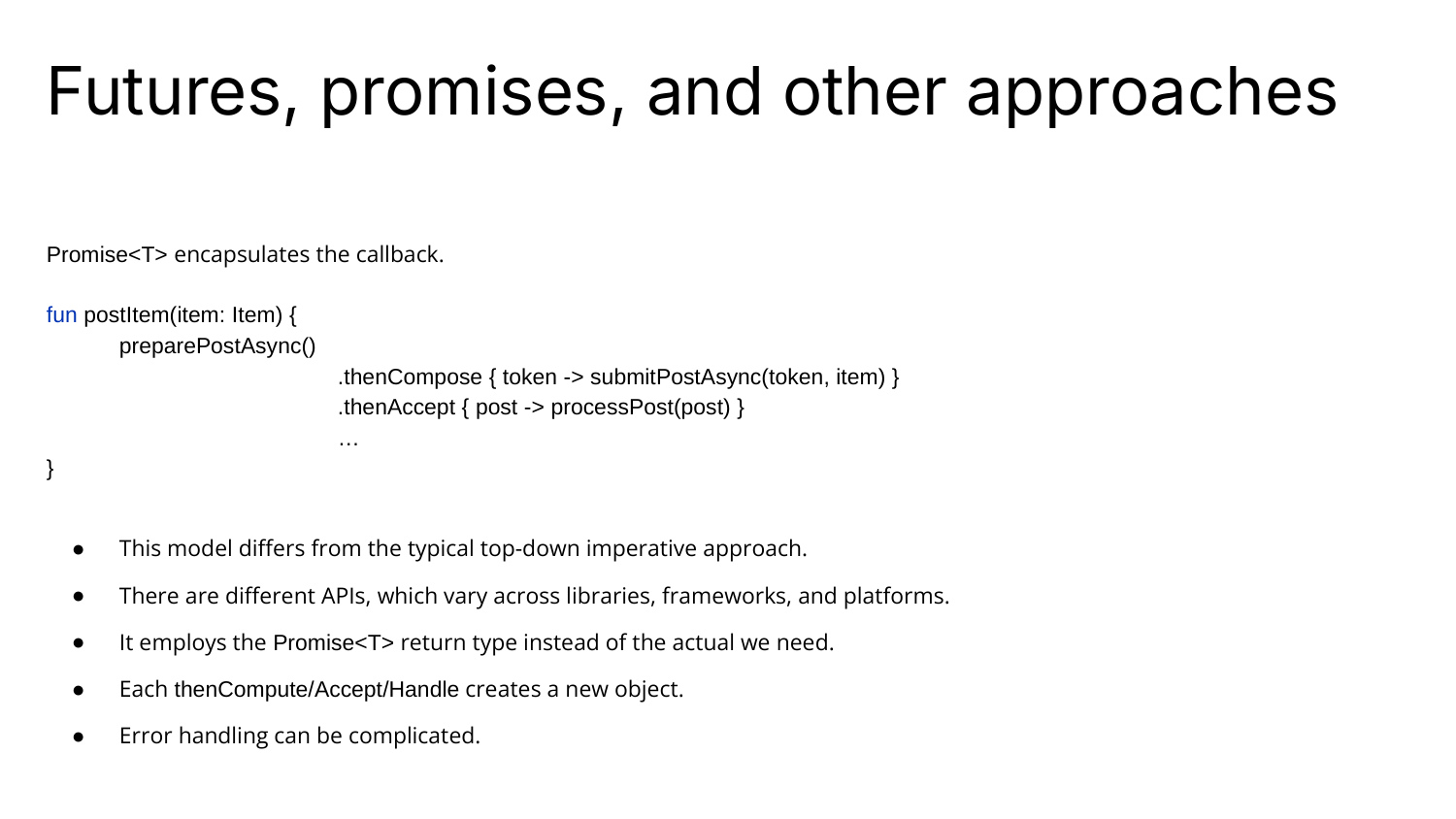

# Futures, promises, and other approaches
Promise<T> encapsulates the callback.
fun postItem(item: Item) {
preparePostAsync()
		.thenCompose { token -> submitPostAsync(token, item) }
		.thenAccept { post -> processPost(post) }
		…
}
This model differs from the typical top-down imperative approach.
There are different APIs, which vary across libraries, frameworks, and platforms.
It employs the Promise<T> return type instead of the actual we need.
Each thenCompute/Accept/Handle creates a new object.
Error handling can be complicated.